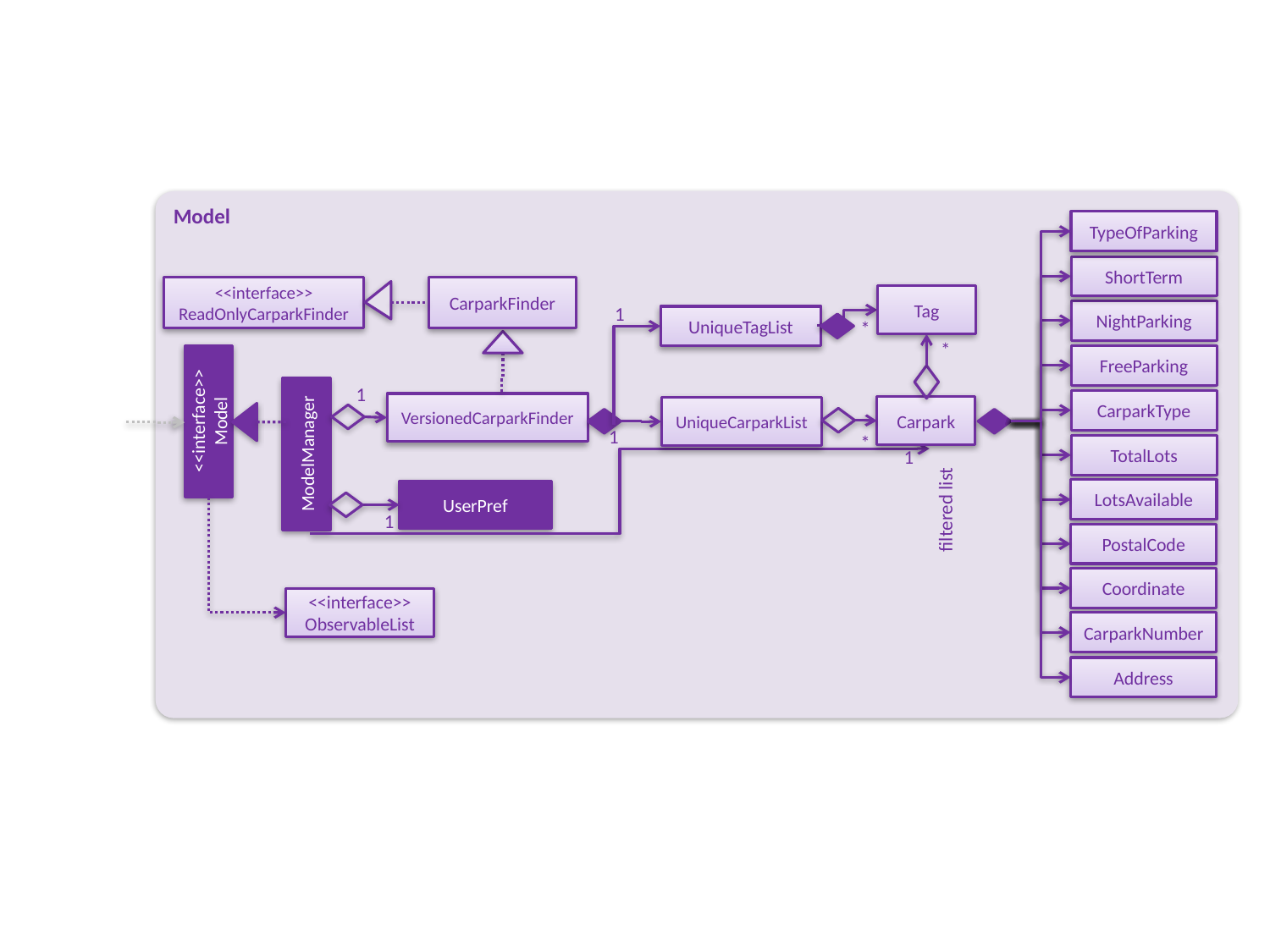

Model
TypeOfParking
ShortTerm
<<interface>>
ReadOnlyCarparkFinder
CarparkFinder
Tag

NightParking
1
UniqueTagList

*

*
FreeParking

1
CarparkType
VersionedCarparkFinder
Carpark
<<interface>>
Model
UniqueCarparkList

1
ModelManager
*
TotalLots
1
LotsAvailable
UserPref

filtered list
1
PostalCode
Coordinate
<<interface>>
ObservableList
CarparkNumber
Address